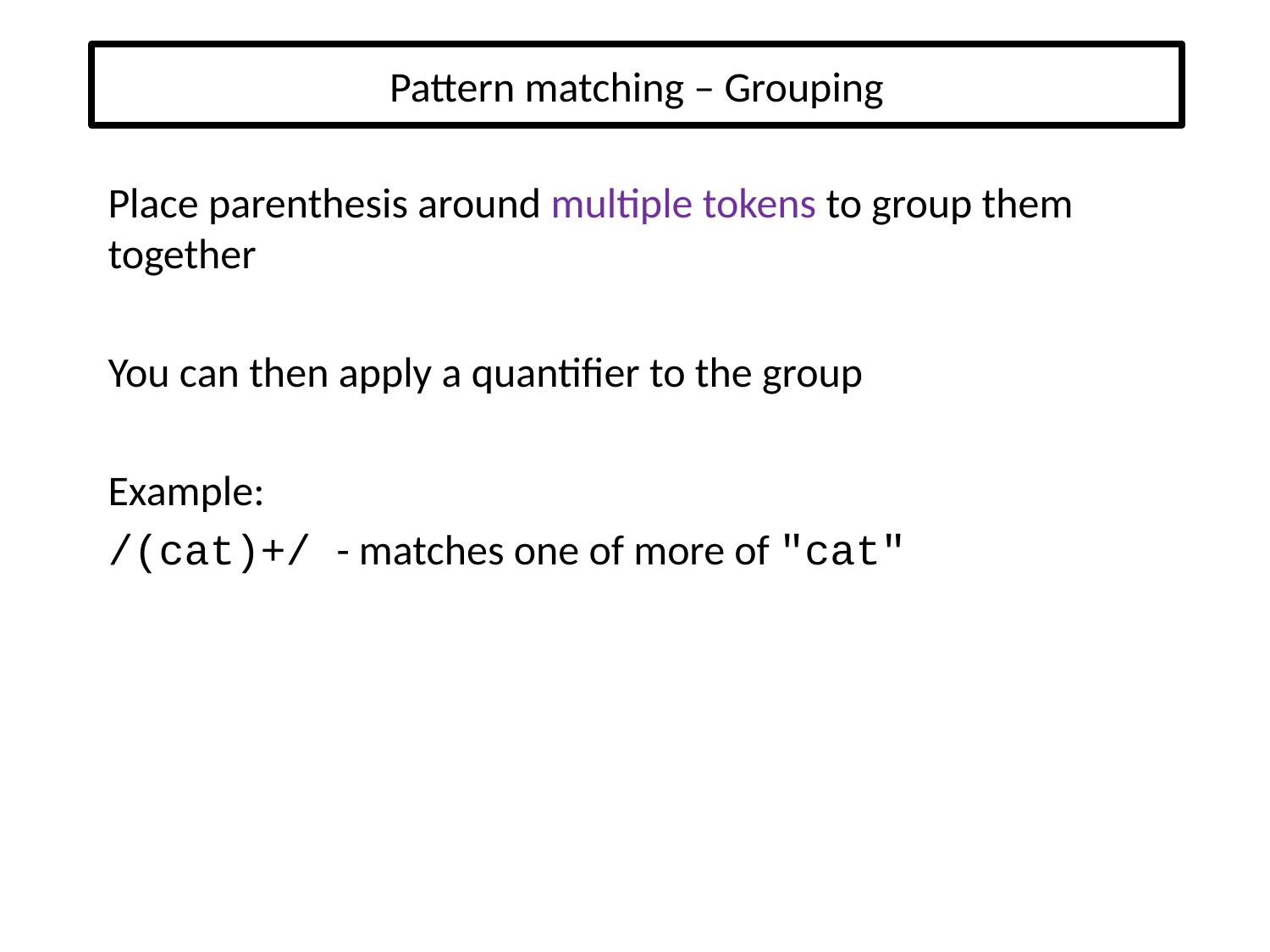

# Pattern matching – Grouping
Place parenthesis around multiple tokens to group them together

You can then apply a quantifier to the group

Example:
/(cat)+/ - matches one of more of "cat"